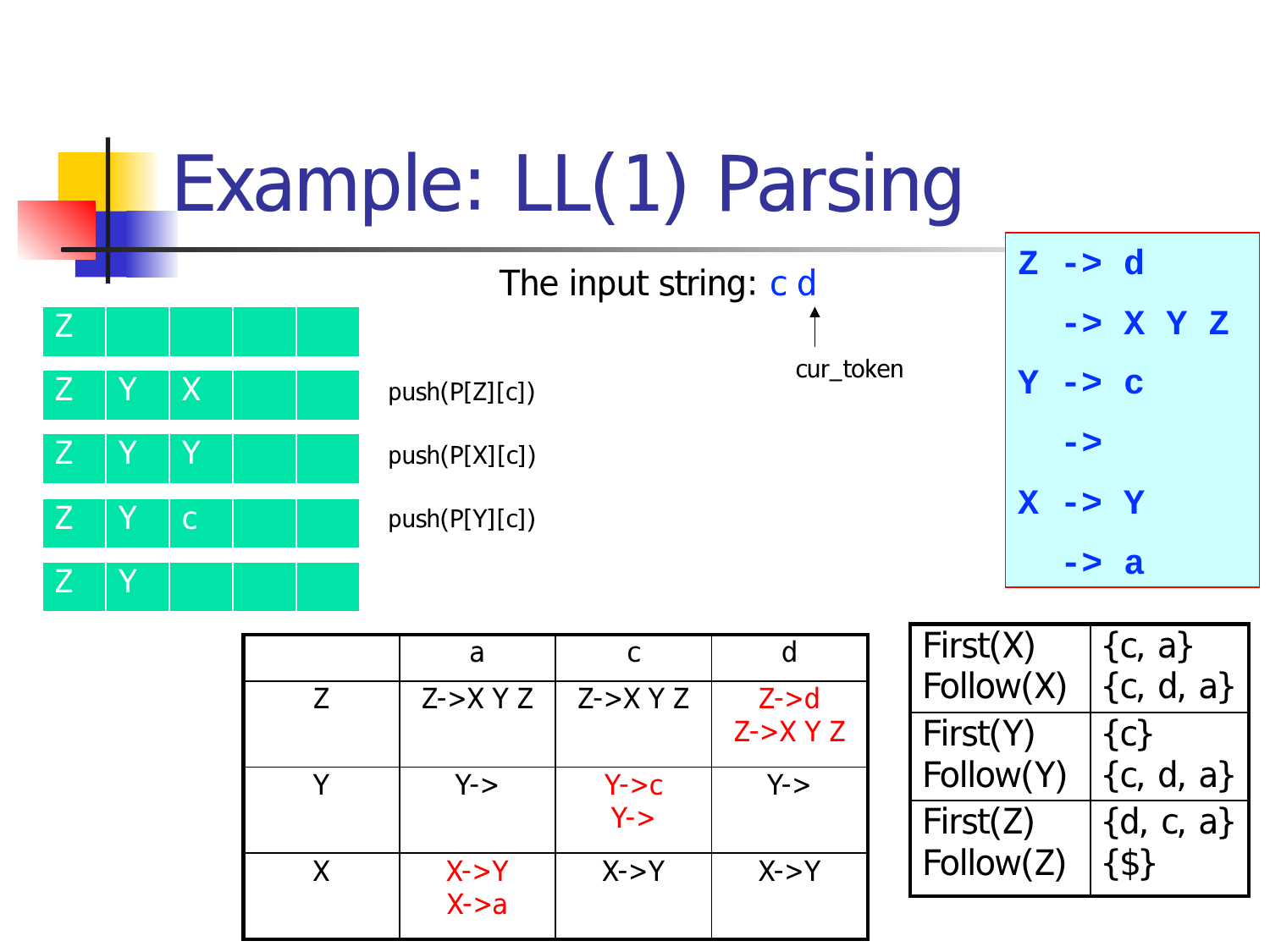

# Example: LL(1) Parsing
Z -> d
  -> X Y Z
Y -> c
  ->
X -> Y
  -> a
The input string: c d
| Z |  |  |  |  |
| --- | --- | --- | --- | --- |
cur_token
| Z | Y | X |  |  |
| --- | --- | --- | --- | --- |
push(P[Z][c])
push(P[X][c])
| Z | Y | Y |  |  |
| --- | --- | --- | --- | --- |
push(P[Y][c])
| Z | Y | c |  |  |
| --- | --- | --- | --- | --- |
| Z | Y |  |  |  |
| --- | --- | --- | --- | --- |
| First(X) Follow(X) | {c, a} {c, d, a} |
| --- | --- |
| First(Y) Follow(Y) | {c} {c, d, a} |
| First(Z) Follow(Z) | {d, c, a} {$} |
|  | a | c | d |
| --- | --- | --- | --- |
| Z | Z->X Y Z | Z->X Y Z | Z->d Z->X Y Z |
| Y | Y-> | Y->c Y-> | Y-> |
| X | X->Y X->a | X->Y | X->Y |